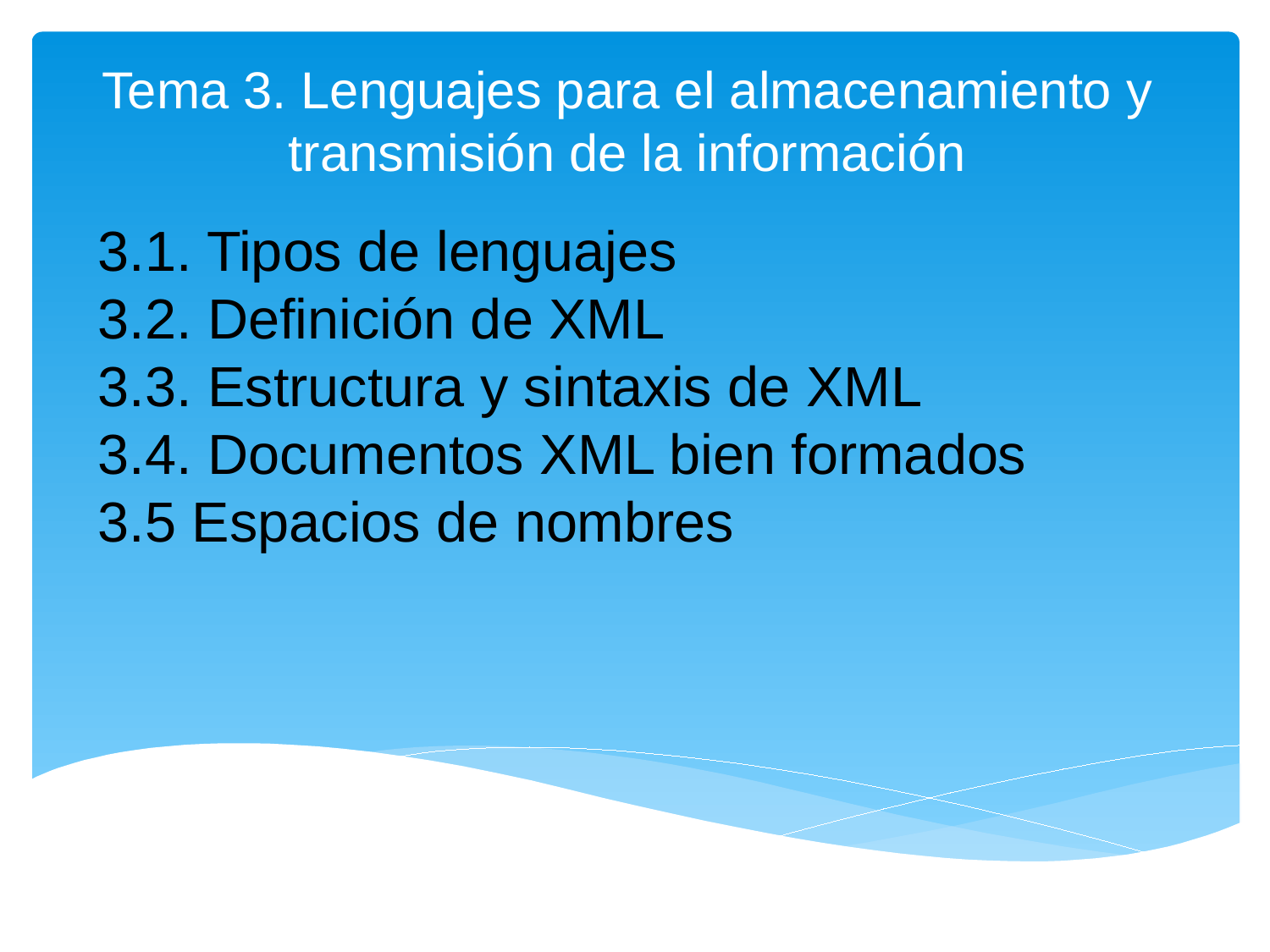

# Tema 3. Lenguajes para el almacenamiento y transmisión de la información
3.1. Tipos de lenguajes
3.2. Definición de XML
3.3. Estructura y sintaxis de XML
3.4. Documentos XML bien formados
3.5 Espacios de nombres